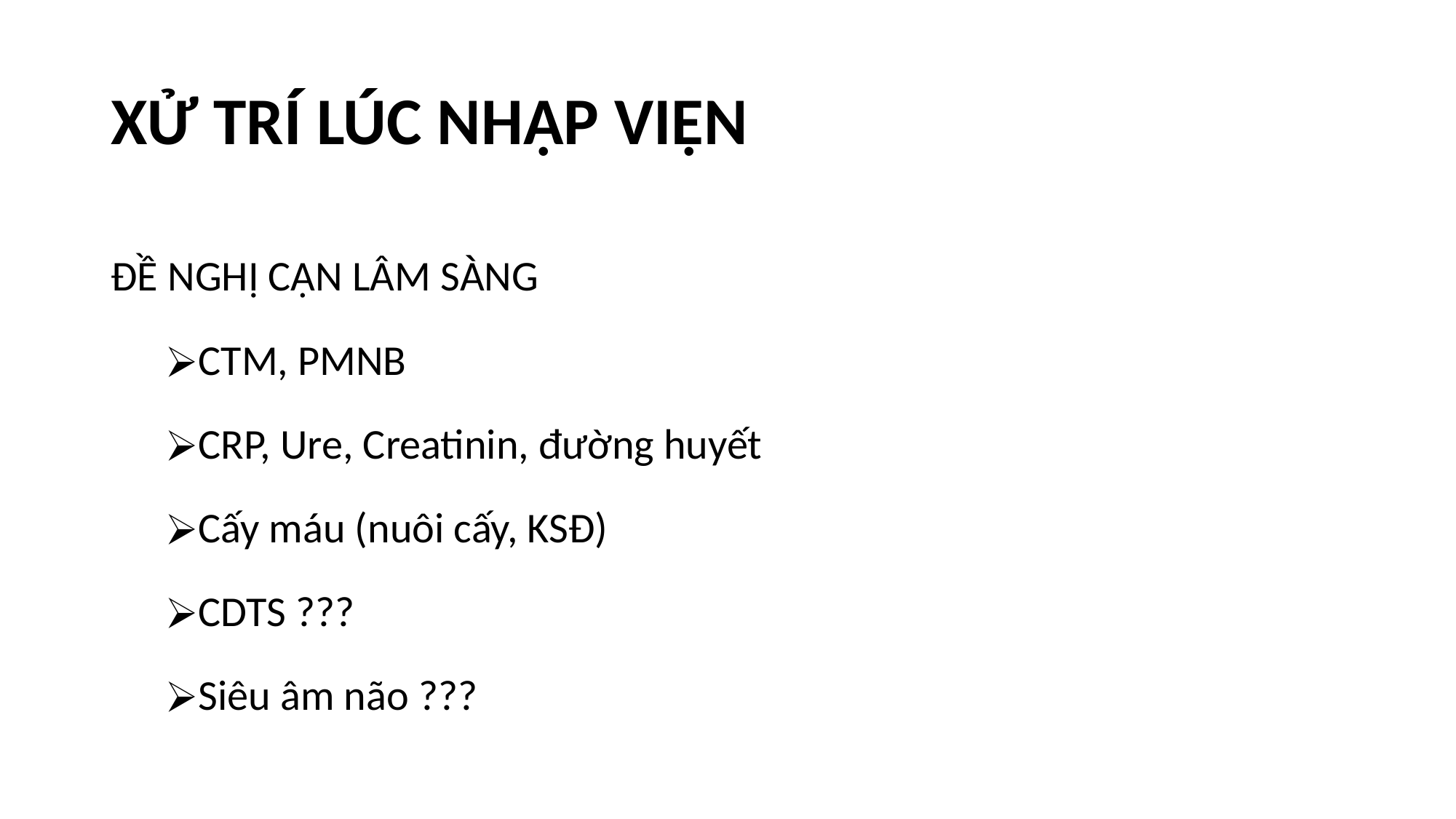

# XỬ TRÍ LÚC NHẬP VIỆN
ĐỀ NGHỊ CẬN LÂM SÀNG
CTM, PMNB
CRP, Ure, Creatinin, đường huyết
Cấy máu (nuôi cấy, KSĐ)
CDTS ???
Siêu âm não ???